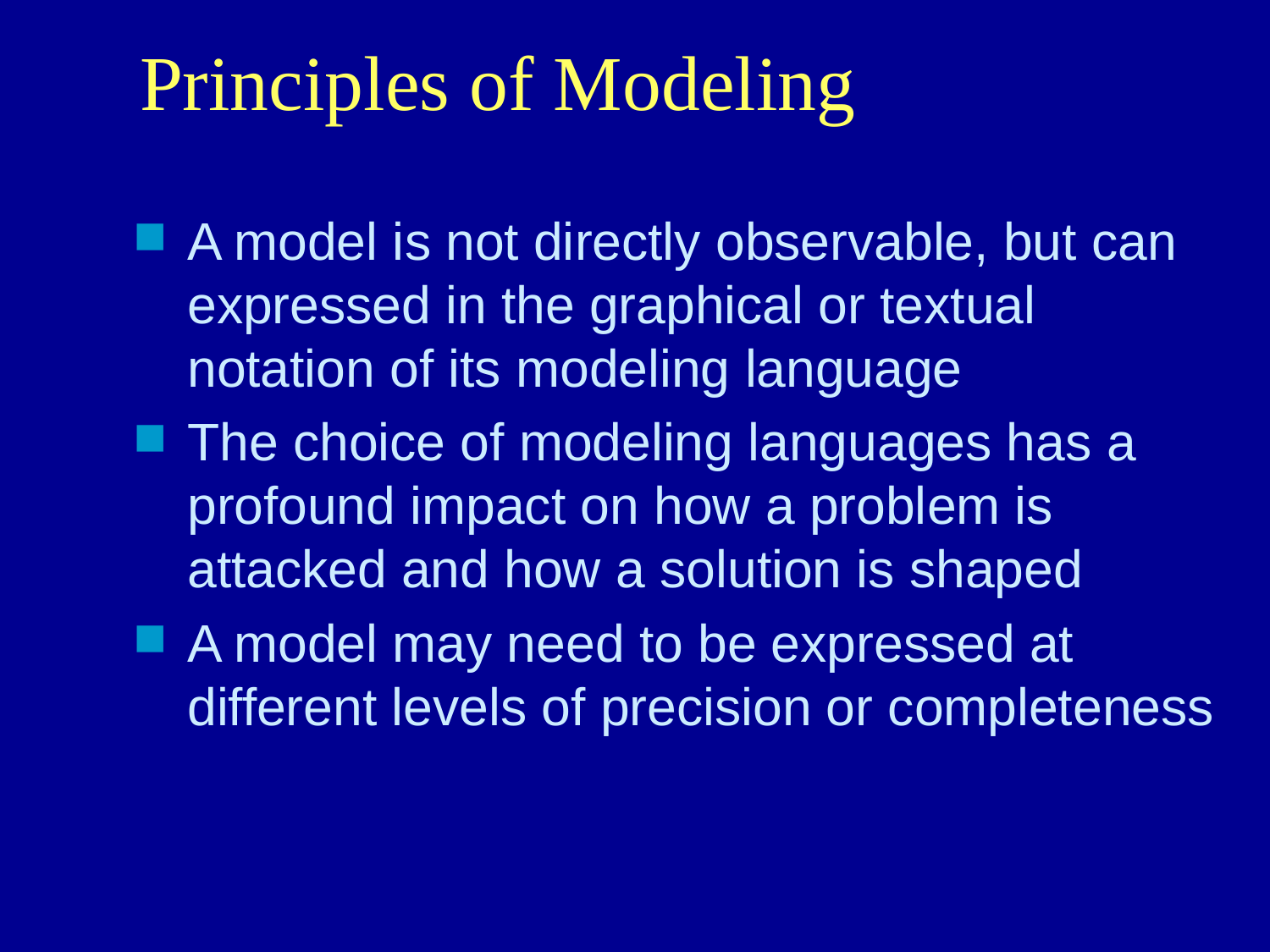

# Principles of Modeling
A model is not directly observable, but can expressed in the graphical or textual notation of its modeling language
The choice of modeling languages has a profound impact on how a problem is attacked and how a solution is shaped
A model may need to be expressed at different levels of precision or completeness